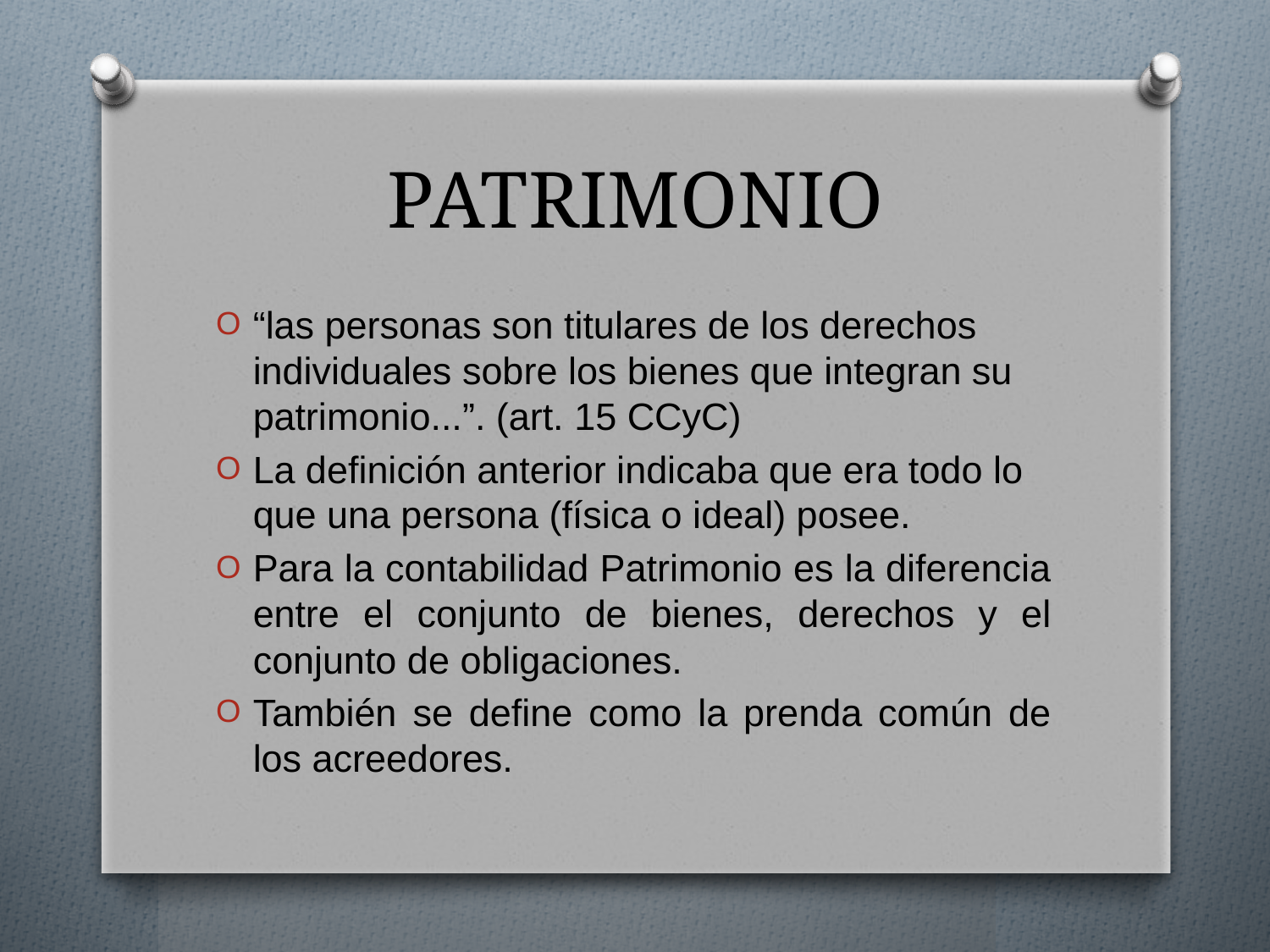

# PATRIMONIO
“las personas son titulares de los derechos individuales sobre los bienes que integran su patrimonio...”. (art. 15 CCyC)
La definición anterior indicaba que era todo lo que una persona (física o ideal) posee.
Para la contabilidad Patrimonio es la diferencia entre el conjunto de bienes, derechos y el conjunto de obligaciones.
También se define como la prenda común de los acreedores.